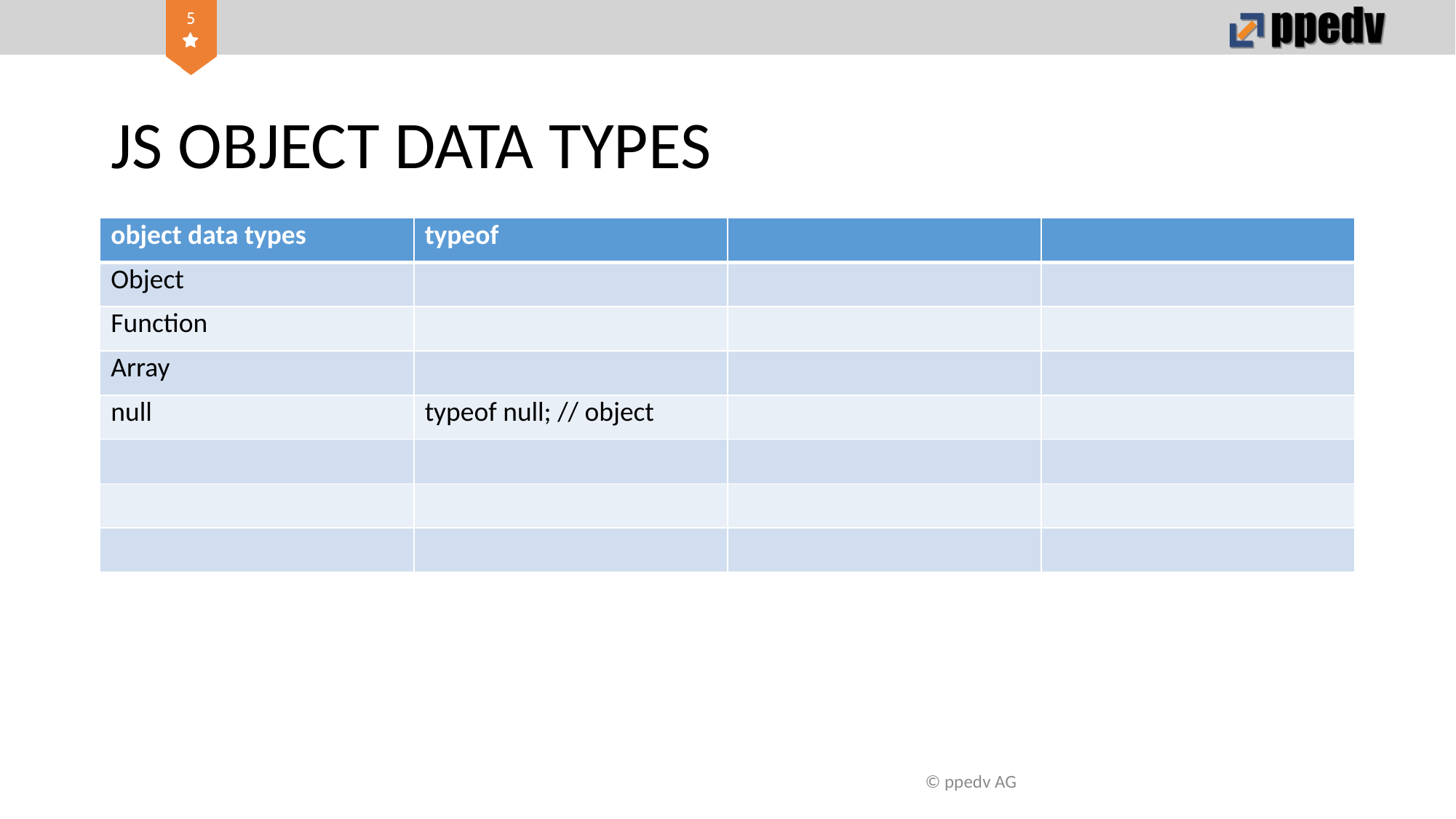

# JS OBJECT DATA TYPES
| object data types | typeof |  |  |
| --- | --- | --- | --- |
| Object |  |  |  |
| Function |  |  |  |
| Array |  |  |  |
| null | typeof null; // object |  |  |
|  |  |  |  |
|  |  |  |  |
|  |  |  |  |
© ppedv AG